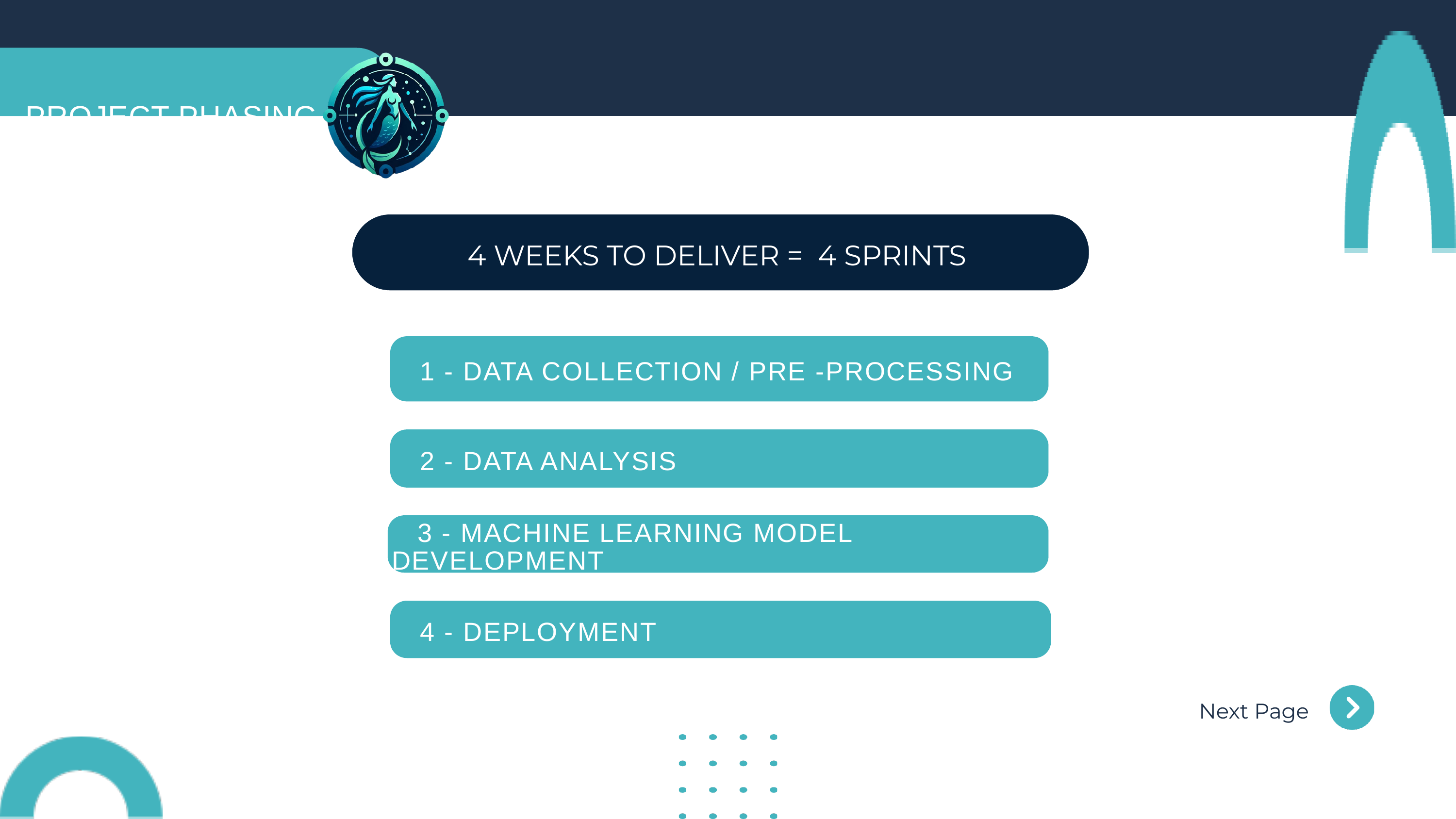

PROJECT PHASING
4 WEEKS TO DELIVER =  4 SPRINTS

   1 - DATA COLLECTION / PRE -PROCESSING

   2 - DATA ANALYSIS

   3 - MACHINE LEARNING MODEL DEVELOPMENT

   4 - DEPLOYMENT

Next Page